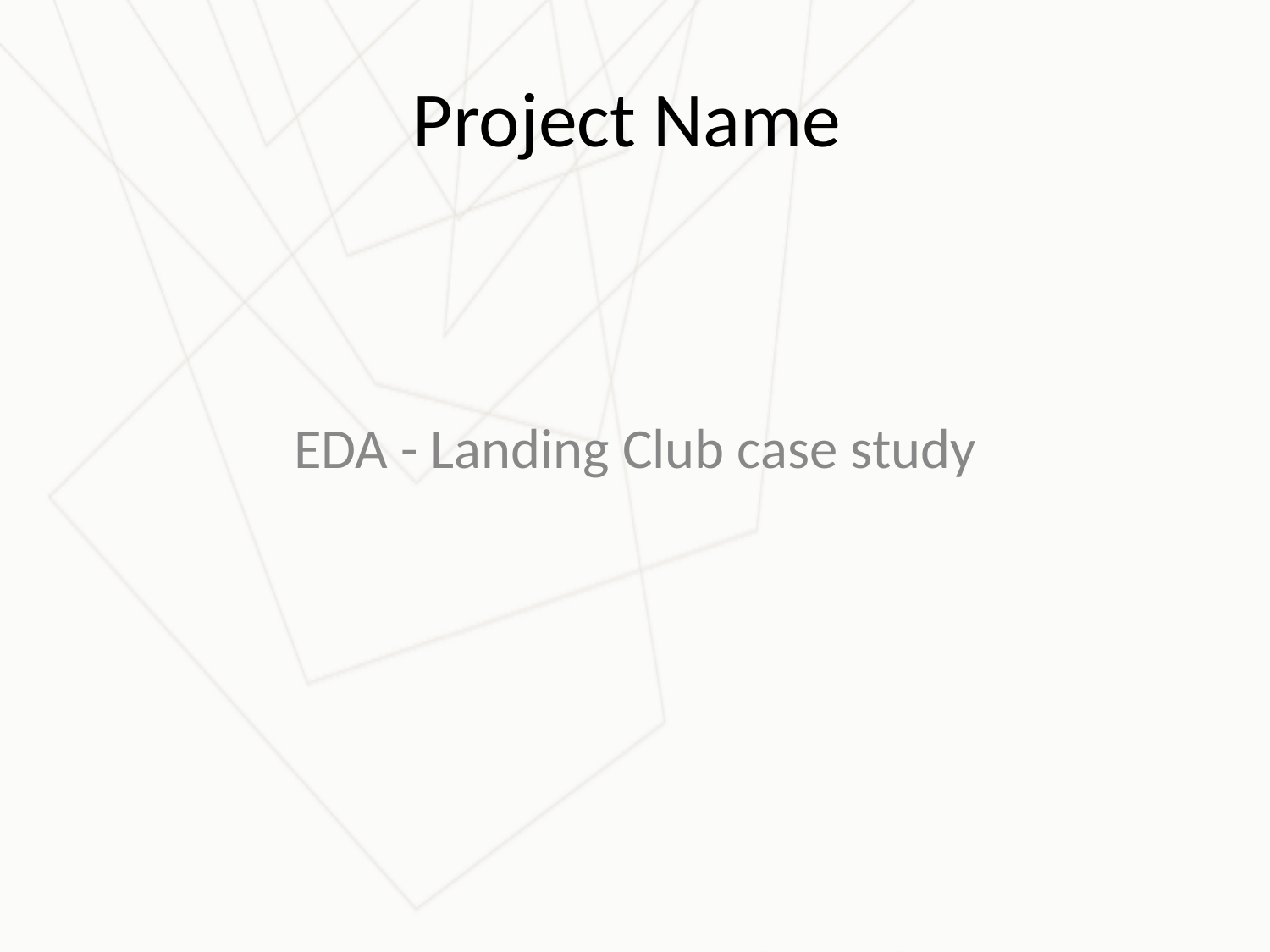

# Project Name

EDA - Landing Club case study